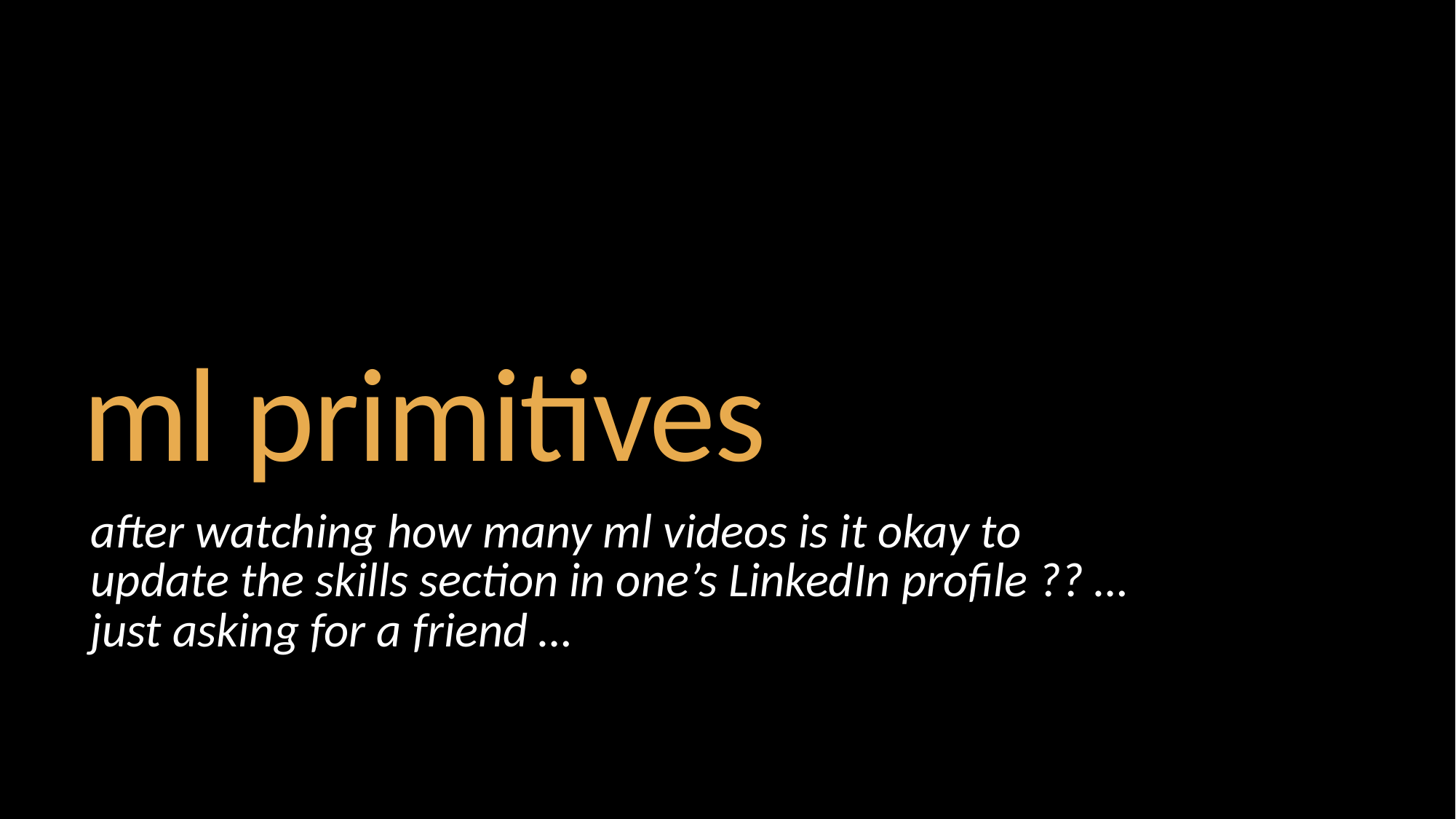

# ml primitives
after watching how many ml videos is it okay to update the skills section in one’s LinkedIn profile ?? … just asking for a friend …